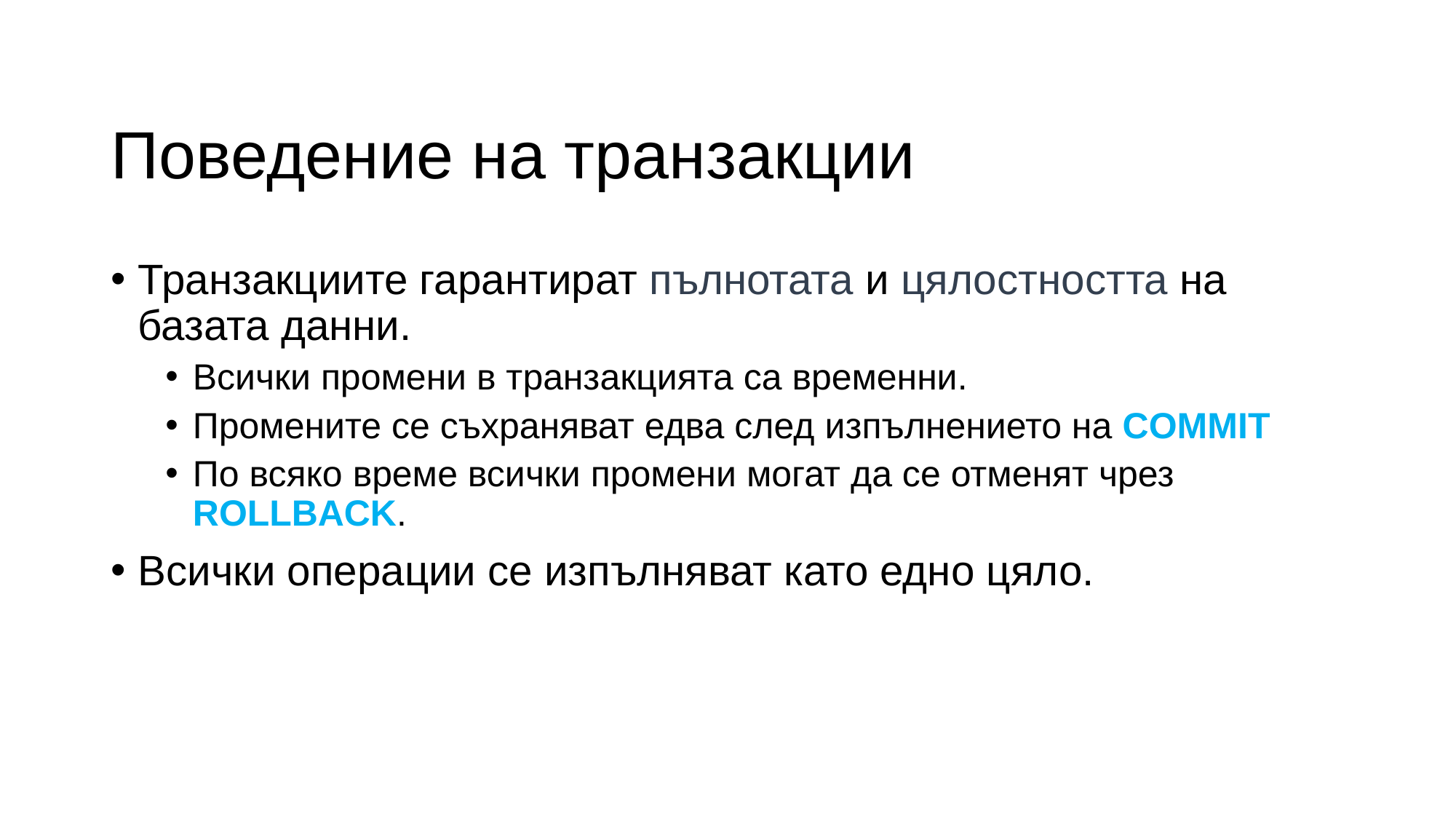

# Поведение на транзакции
Транзакциите гарантират пълнотата и цялостността на базата данни.
Всички промени в транзакцията са временни.
Промените се съхраняват едва след изпълнението на COMMIT
По всяко време всички промени могат да се отменят чрез ROLLBACK.
Всички операции се изпълняват като едно цяло.